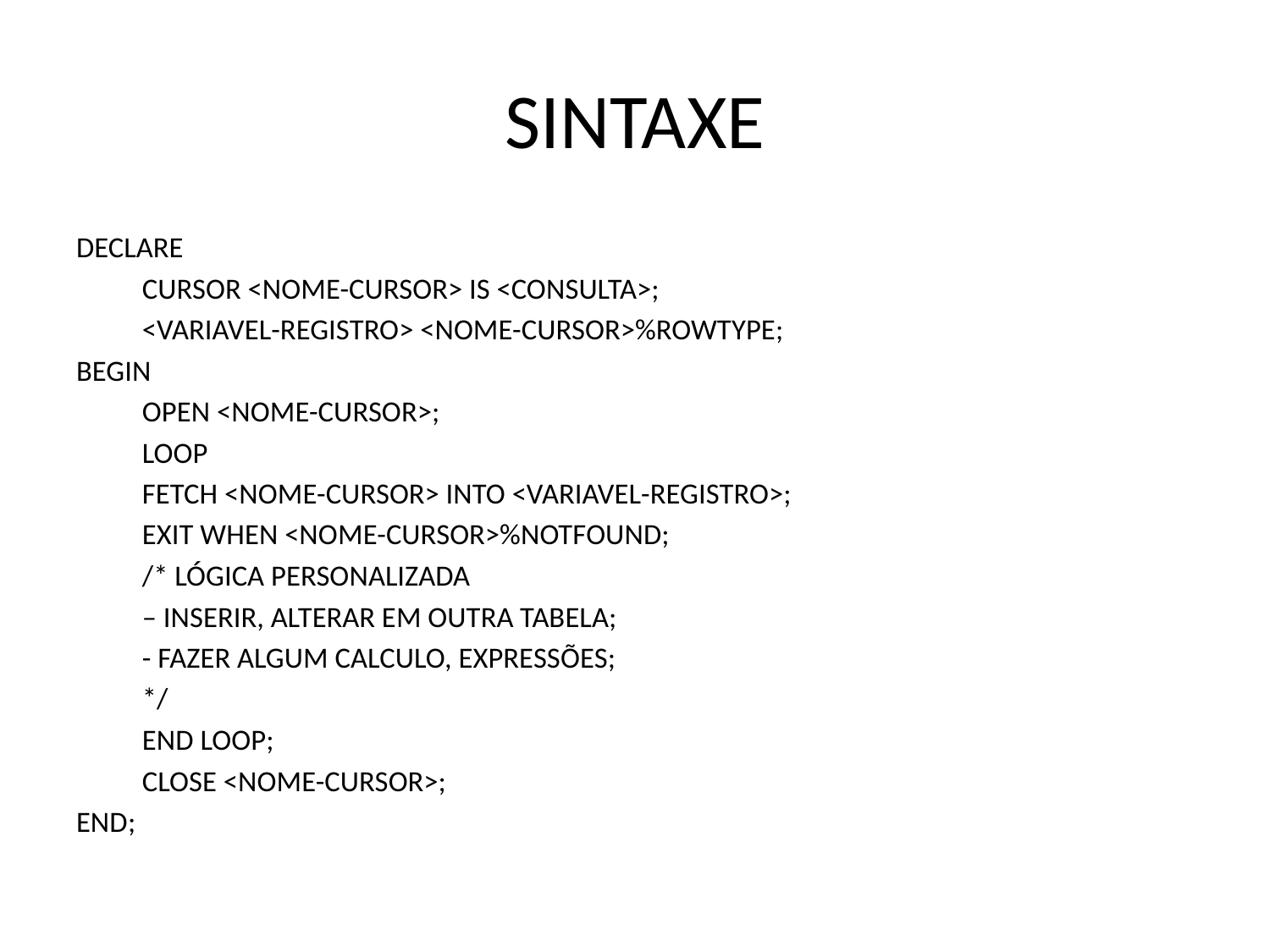

# SINTAXE
DECLARE
	CURSOR <NOME-CURSOR> IS <CONSULTA>;
	<VARIAVEL-REGISTRO> <NOME-CURSOR>%ROWTYPE;
BEGIN
	OPEN <NOME-CURSOR>;
	LOOP
		FETCH <NOME-CURSOR> INTO <VARIAVEL-REGISTRO>;
		EXIT WHEN <NOME-CURSOR>%NOTFOUND;
		/* LÓGICA PERSONALIZADA
		– INSERIR, ALTERAR EM OUTRA TABELA;
		- FAZER ALGUM CALCULO, EXPRESSÕES;
		*/
	END LOOP;
	CLOSE <NOME-CURSOR>;
END;